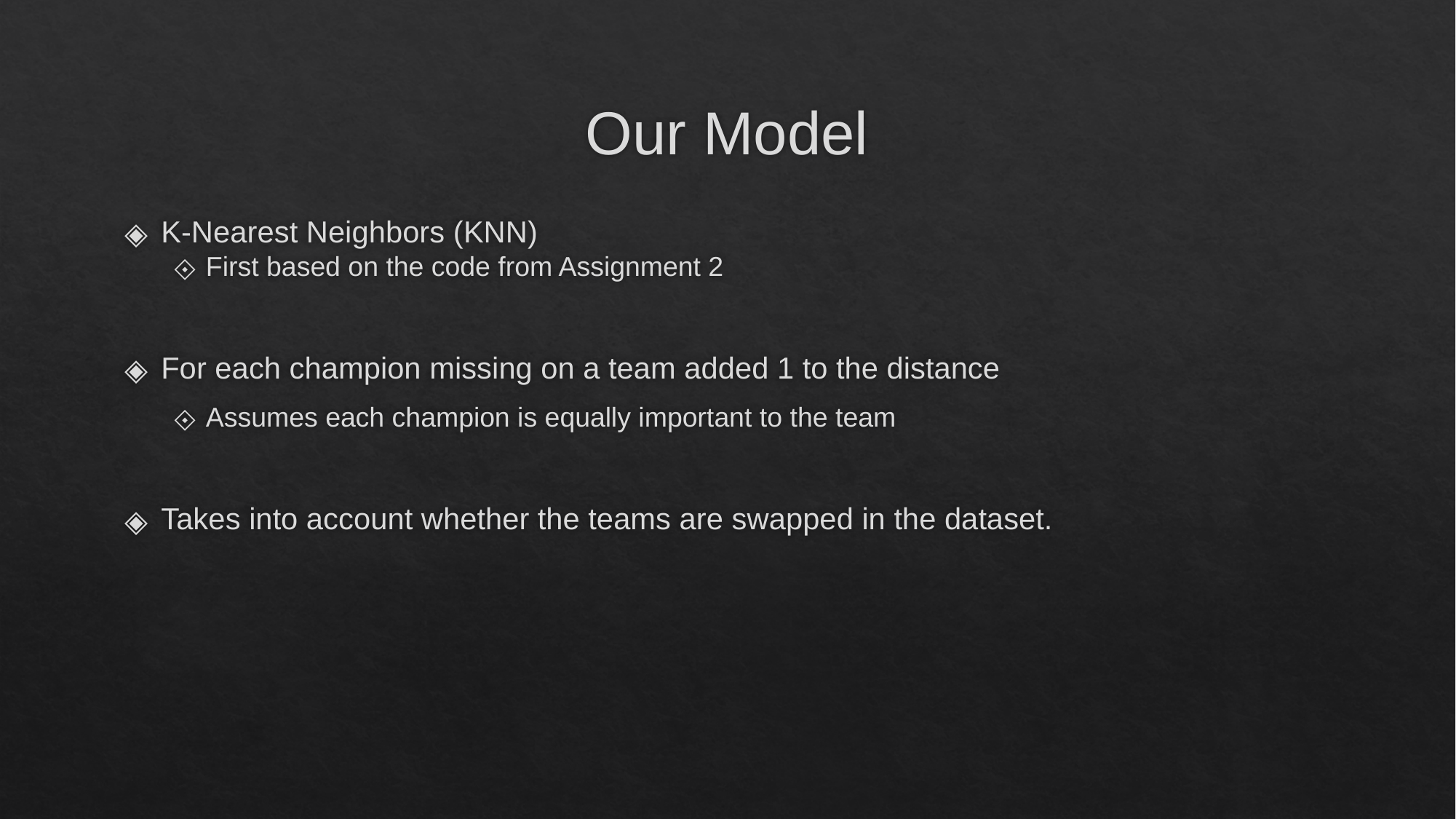

# Our Model
K-Nearest Neighbors (KNN)
First based on the code from Assignment 2

For each champion missing on a team added 1 to the distance
Assumes each champion is equally important to the team

Takes into account whether the teams are swapped in the dataset.